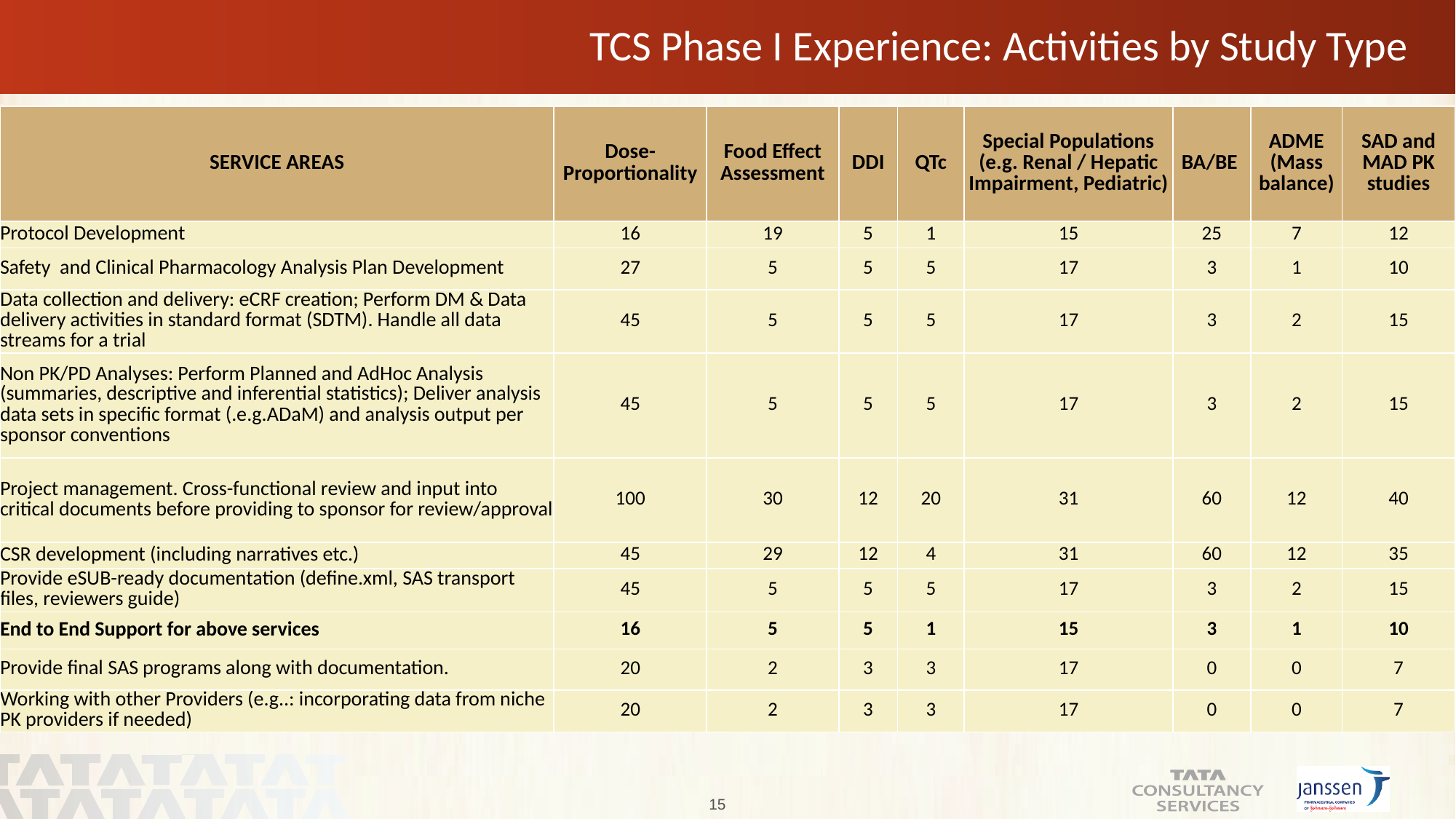

# TCS Phase I Experience: Activities by Study Type
| SERVICE AREAS | Dose-Proportionality | Food Effect Assessment | DDI | QTc | Special Populations (e.g. Renal / Hepatic Impairment, Pediatric) | BA/BE | ADME (Mass balance) | SAD and MAD PK studies |
| --- | --- | --- | --- | --- | --- | --- | --- | --- |
| Protocol Development | 16 | 19 | 5 | 1 | 15 | 25 | 7 | 12 |
| Safety and Clinical Pharmacology Analysis Plan Development | 27 | 5 | 5 | 5 | 17 | 3 | 1 | 10 |
| Data collection and delivery: eCRF creation; Perform DM & Data delivery activities in standard format (SDTM). Handle all data streams for a trial | 45 | 5 | 5 | 5 | 17 | 3 | 2 | 15 |
| Non PK/PD Analyses: Perform Planned and AdHoc Analysis (summaries, descriptive and inferential statistics); Deliver analysis data sets in specific format (.e.g.ADaM) and analysis output per sponsor conventions | 45 | 5 | 5 | 5 | 17 | 3 | 2 | 15 |
| Project management. Cross-functional review and input into critical documents before providing to sponsor for review/approval | 100 | 30 | 12 | 20 | 31 | 60 | 12 | 40 |
| CSR development (including narratives etc.) | 45 | 29 | 12 | 4 | 31 | 60 | 12 | 35 |
| Provide eSUB-ready documentation (define.xml, SAS transport files, reviewers guide) | 45 | 5 | 5 | 5 | 17 | 3 | 2 | 15 |
| End to End Support for above services | 16 | 5 | 5 | 1 | 15 | 3 | 1 | 10 |
| Provide final SAS programs along with documentation. | 20 | 2 | 3 | 3 | 17 | 0 | 0 | 7 |
| Working with other Providers (e.g..: incorporating data from niche PK providers if needed) | 20 | 2 | 3 | 3 | 17 | 0 | 0 | 7 |
15